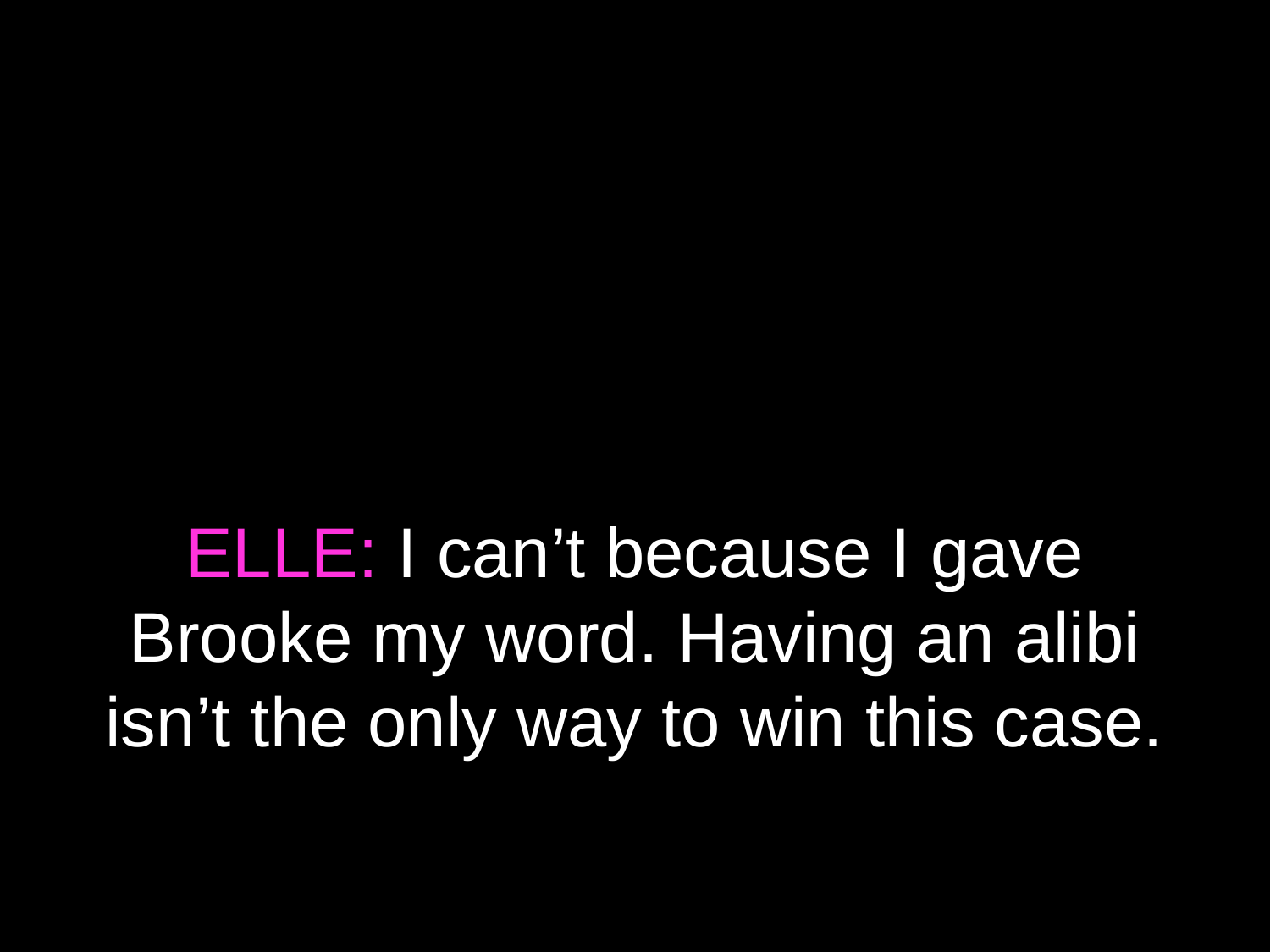

# ELLE: I can’t because I gave Brooke my word. Having an alibi isn’t the only way to win this case.